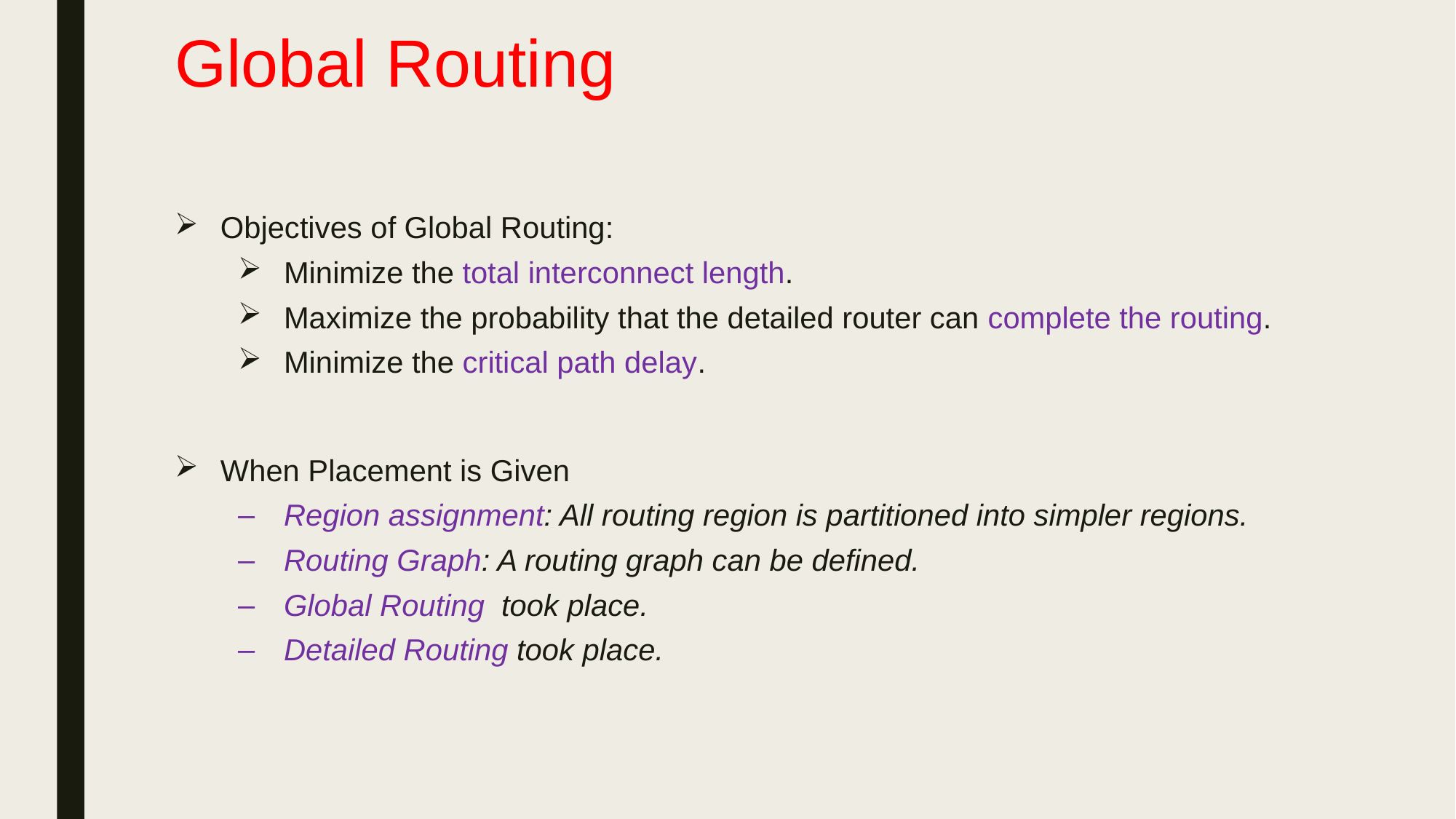

# Global Routing

Objectives of Global Routing:
Minimize the total interconnect length.
Maximize the probability that the detailed router can complete the routing.
Minimize the critical path delay.

When Placement is Given
Region assignment: All routing region is partitioned into simpler regions.
Routing Graph: A routing graph can be defined.
Global Routing  took place.
Detailed Routing took place.